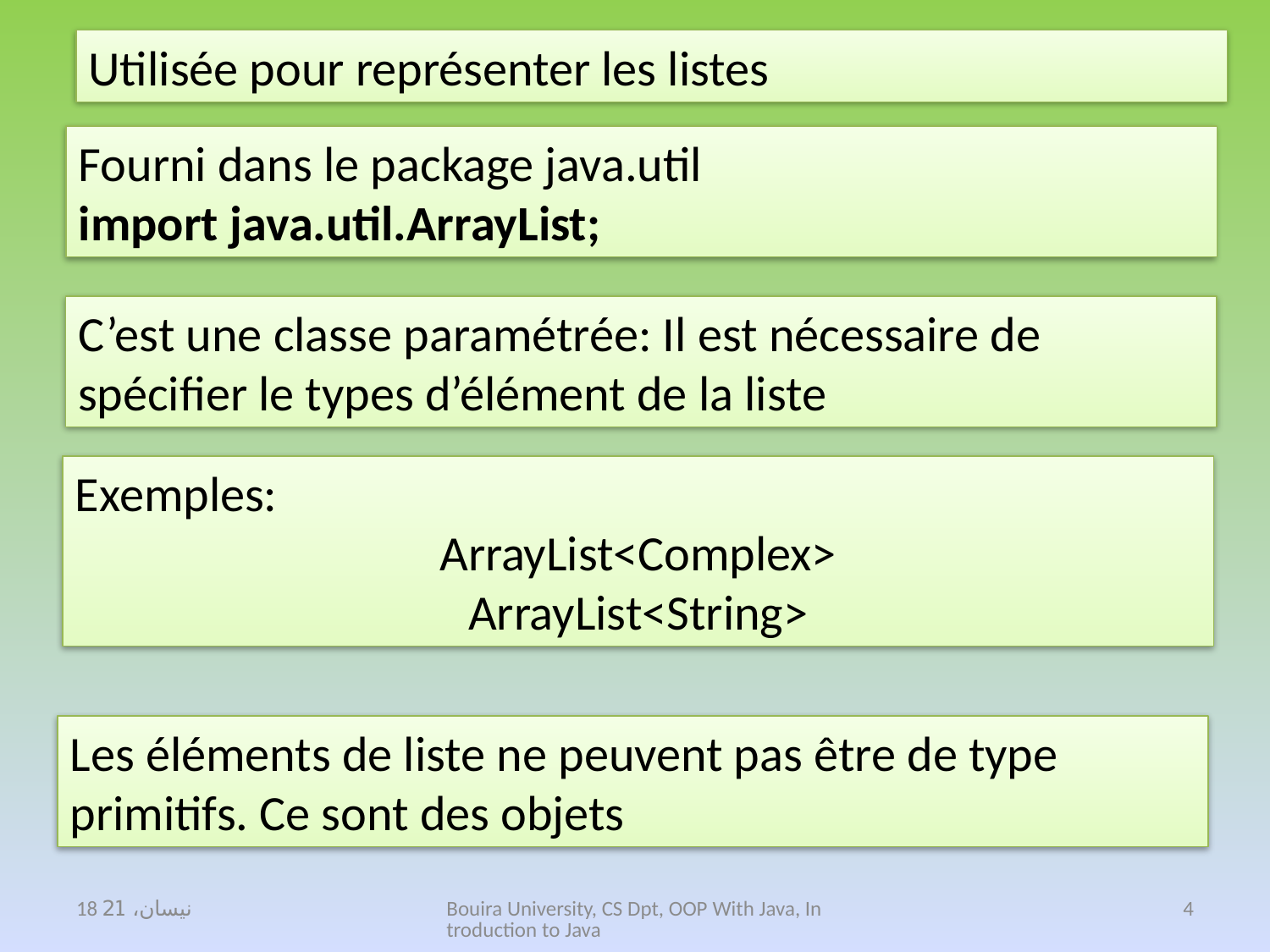

Utilisée pour représenter les listes
Fourni dans le package java.util
import java.util.ArrayList;
C’est une classe paramétrée: Il est nécessaire de spécifier le types d’élément de la liste
Exemples:
ArrayList<Complex>
ArrayList<String>
Les éléments de liste ne peuvent pas être de type primitifs. Ce sont des objets
18 نيسان، 21
Bouira University, CS Dpt, OOP With Java, Introduction to Java
4